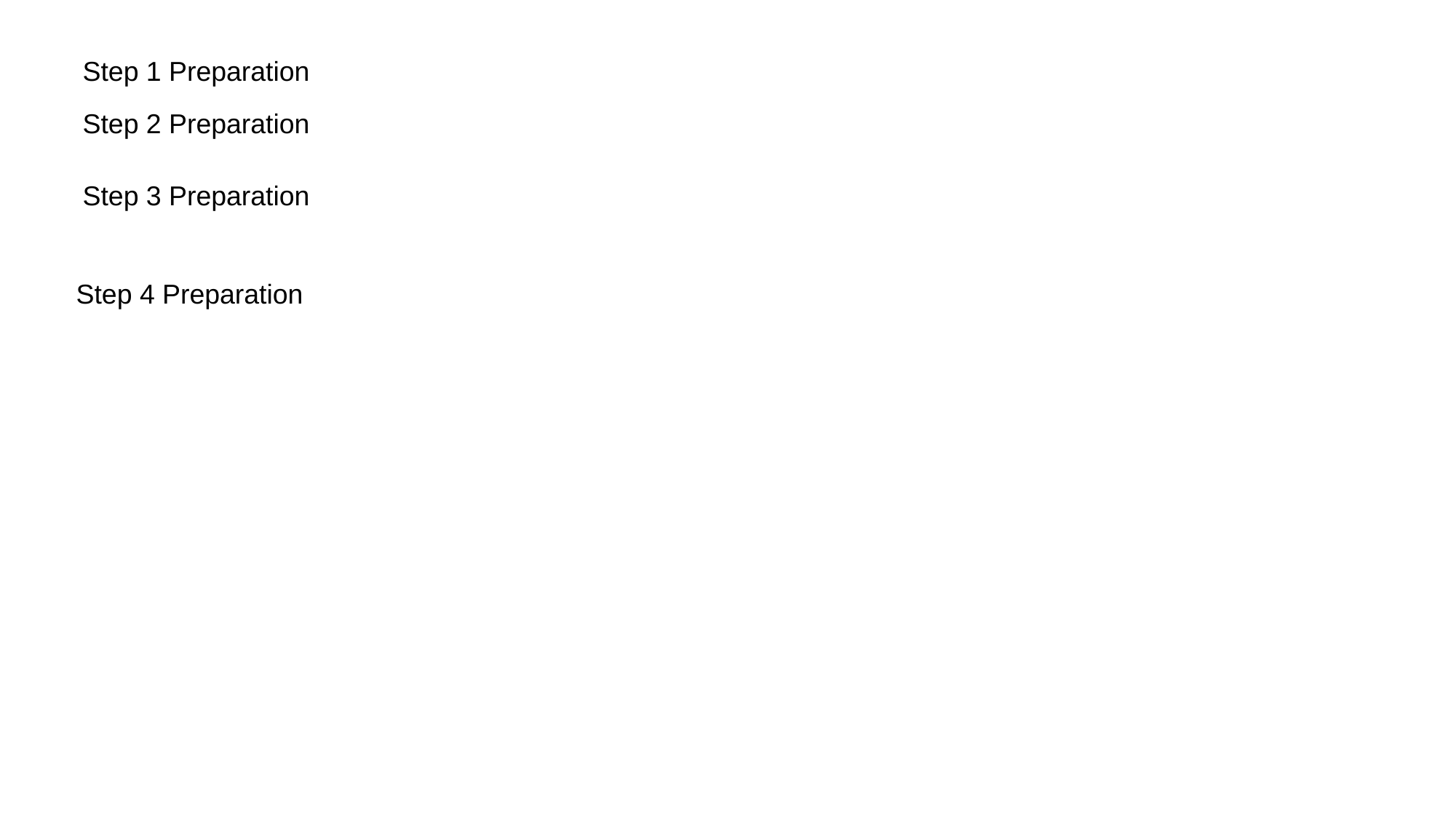

Step 1 Preparation

Step 2 Preparation

Step 3 Preparation

Step 4 Preparation